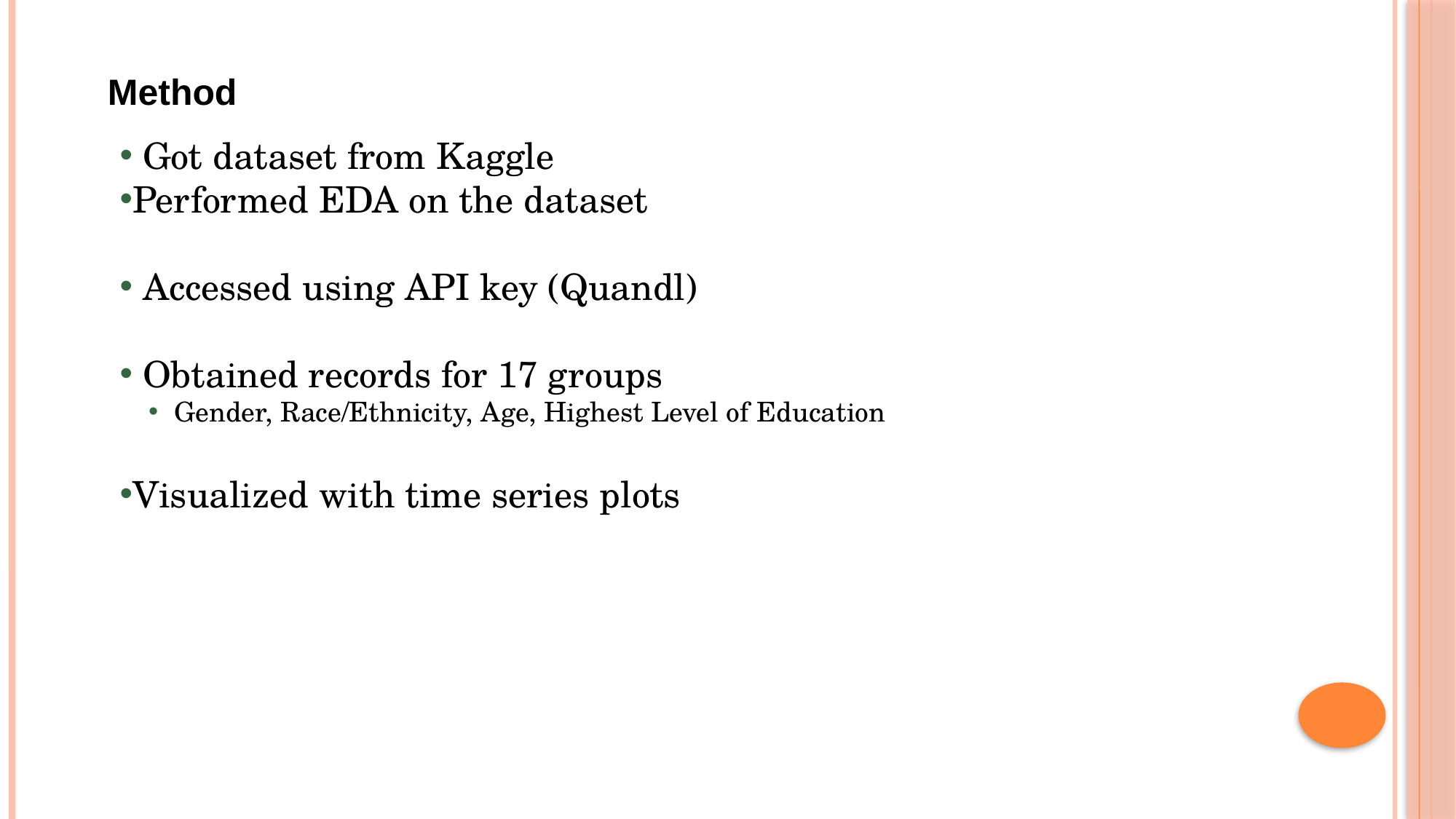

Method
 Got dataset from Kaggle
Performed EDA on the dataset

 Accessed using API key (Quandl)

 Obtained records for 17 groups
Gender, Race/Ethnicity, Age, Highest Level of Education

Visualized with time series plots